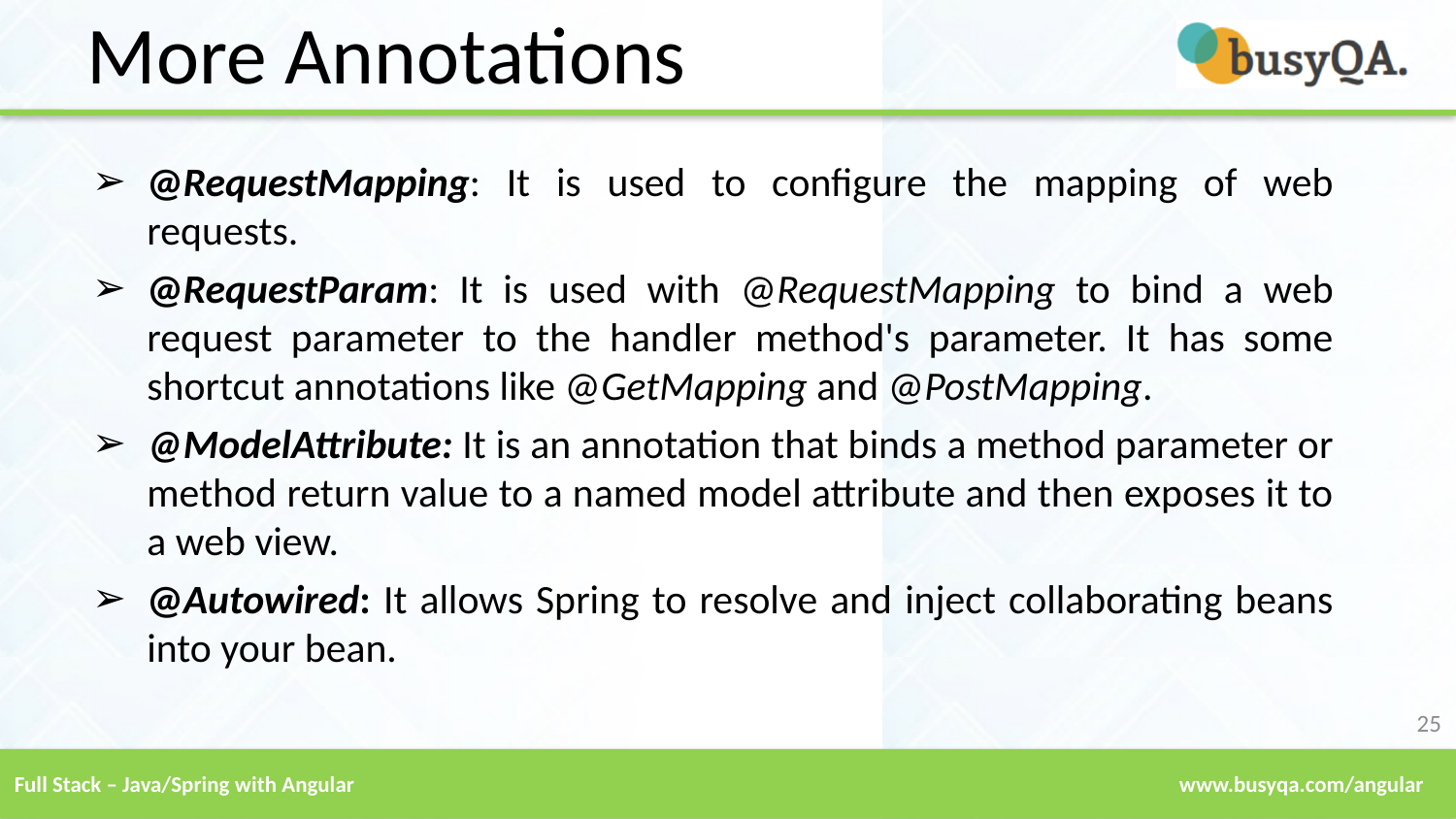

More Annotations
@RequestMapping: It is used to configure the mapping of web requests.
@RequestParam: It is used with @RequestMapping to bind a web request parameter to the handler method's parameter. It has some shortcut annotations like @GetMapping and @PostMapping.
@ModelAttribute: It is an annotation that binds a method parameter or method return value to a named model attribute and then exposes it to a web view.
@Autowired: It allows Spring to resolve and inject collaborating beans into your bean.